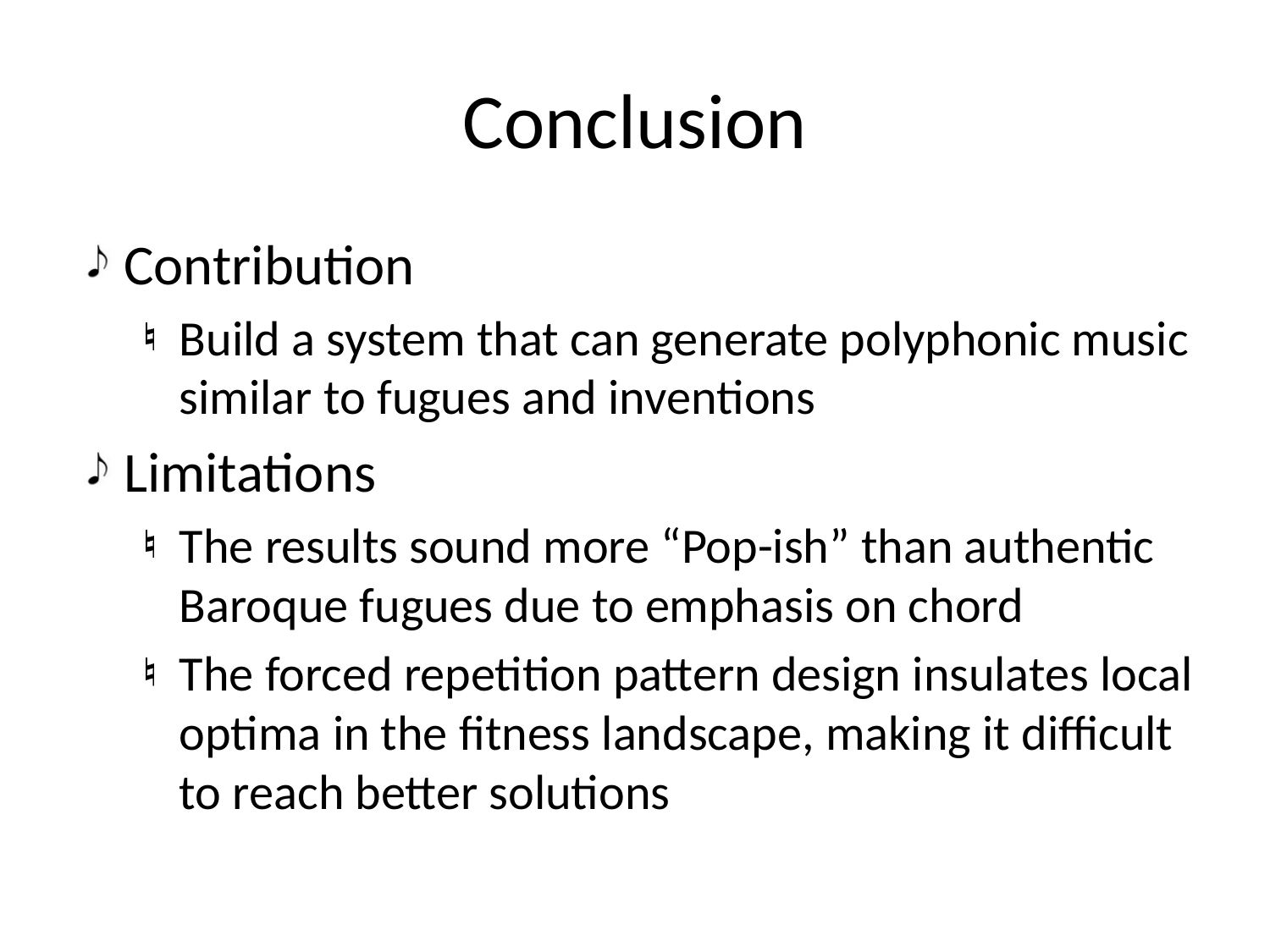

# Conclusion
Contribution
Build a system that can generate polyphonic music similar to fugues and inventions
Limitations
The results sound more “Pop-ish” than authentic Baroque fugues due to emphasis on chord
The forced repetition pattern design insulates local optima in the fitness landscape, making it difficult to reach better solutions